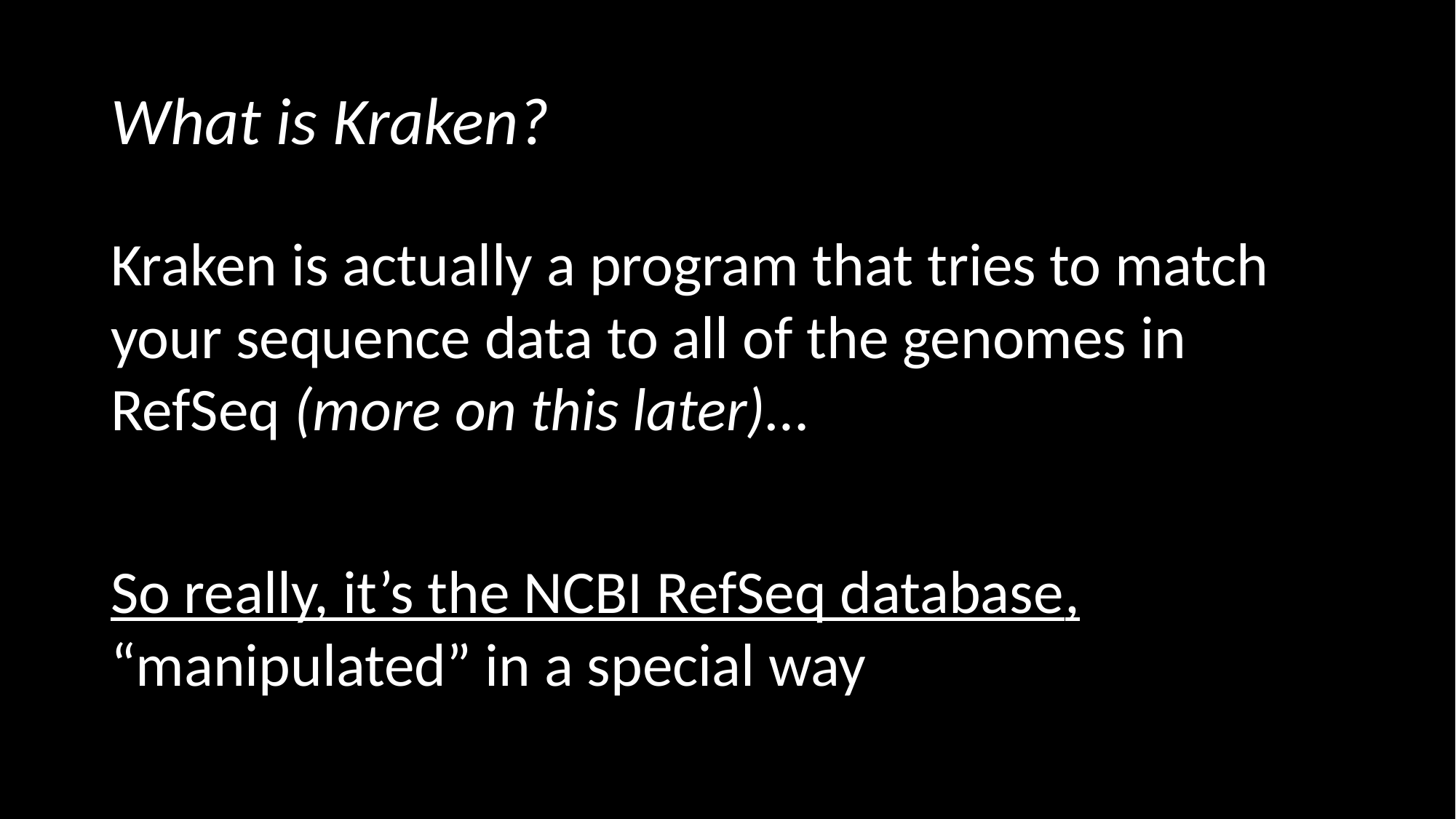

# What is Kraken?
Kraken is actually a program that tries to match your sequence data to all of the genomes in RefSeq (more on this later)…

So really, it’s the NCBI RefSeq database, “manipulated” in a special way